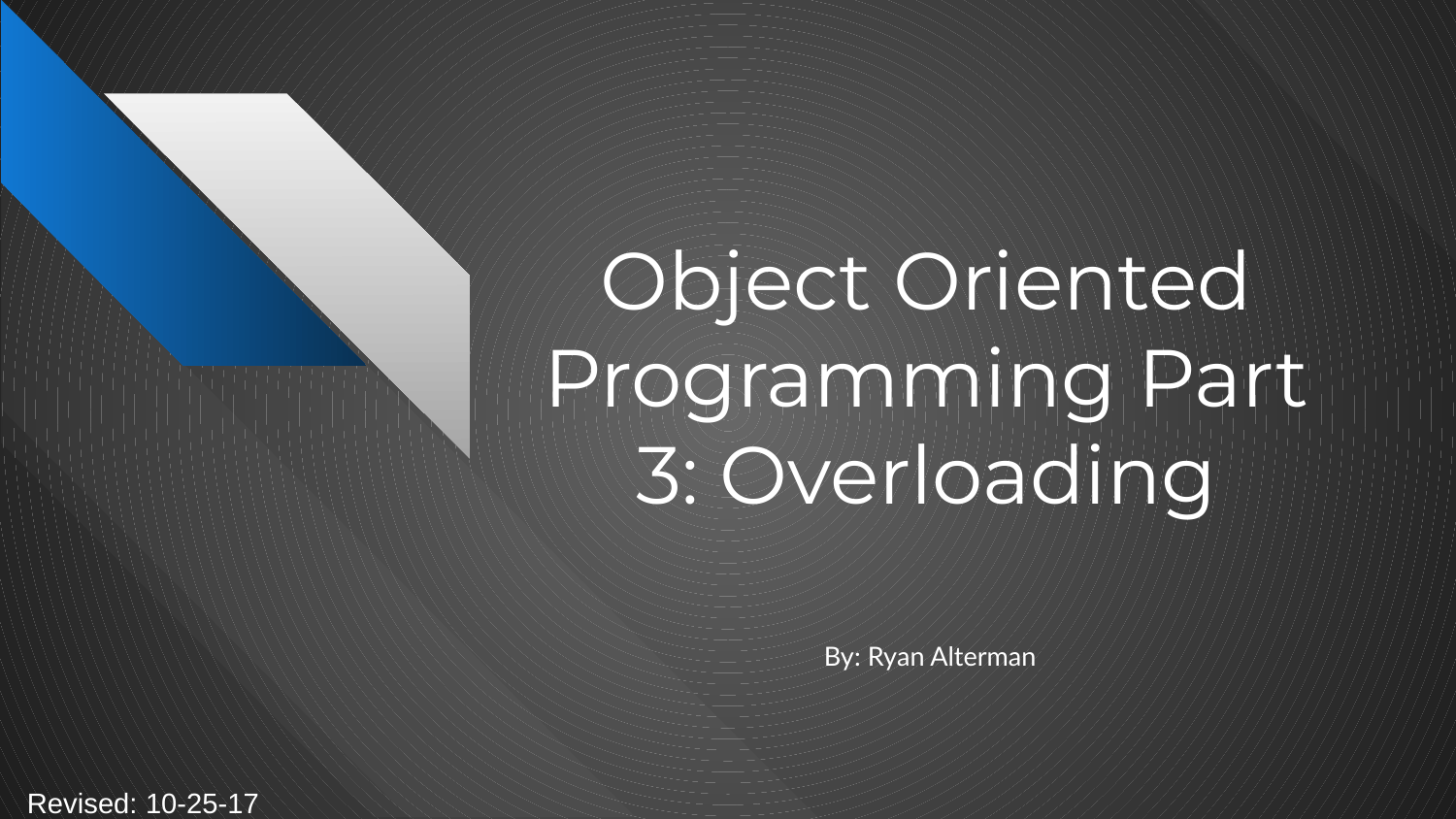

# Object Oriented Programming Part 3: Overloading
By: Ryan Alterman
Revised: 10-25-17